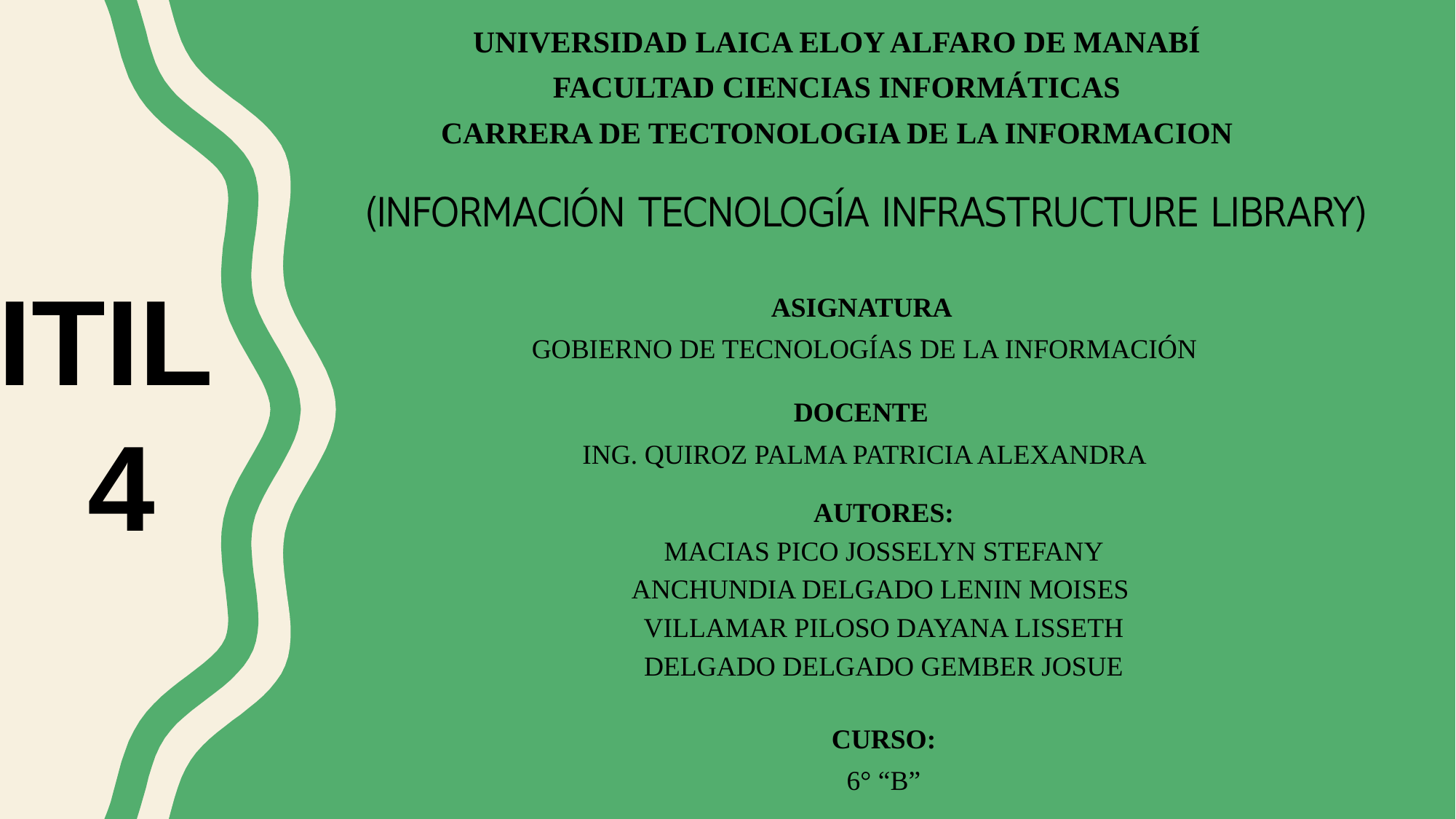

UNIVERSIDAD LAICA ELOY ALFARO DE MANABÍ
FACULTAD CIENCIAS INFORMÁTICAS
CARRERA DE TECTONOLOGIA DE LA INFORMACION
(INFORMACIÓN TECNOLOGÍA INFRASTRUCTURE LIBRARY)
ITIL
4
ASIGNATURA
GOBIERNO DE TECNOLOGÍAS DE LA INFORMACIÓN
DOCENTE
ING. QUIROZ PALMA PATRICIA ALEXANDRA
AUTORES:
MACIAS PICO JOSSELYN STEFANY
ANCHUNDIA DELGADO LENIN MOISES
VILLAMAR PILOSO DAYANA LISSETH
DELGADO DELGADO GEMBER JOSUE

CURSO:
6° “B”